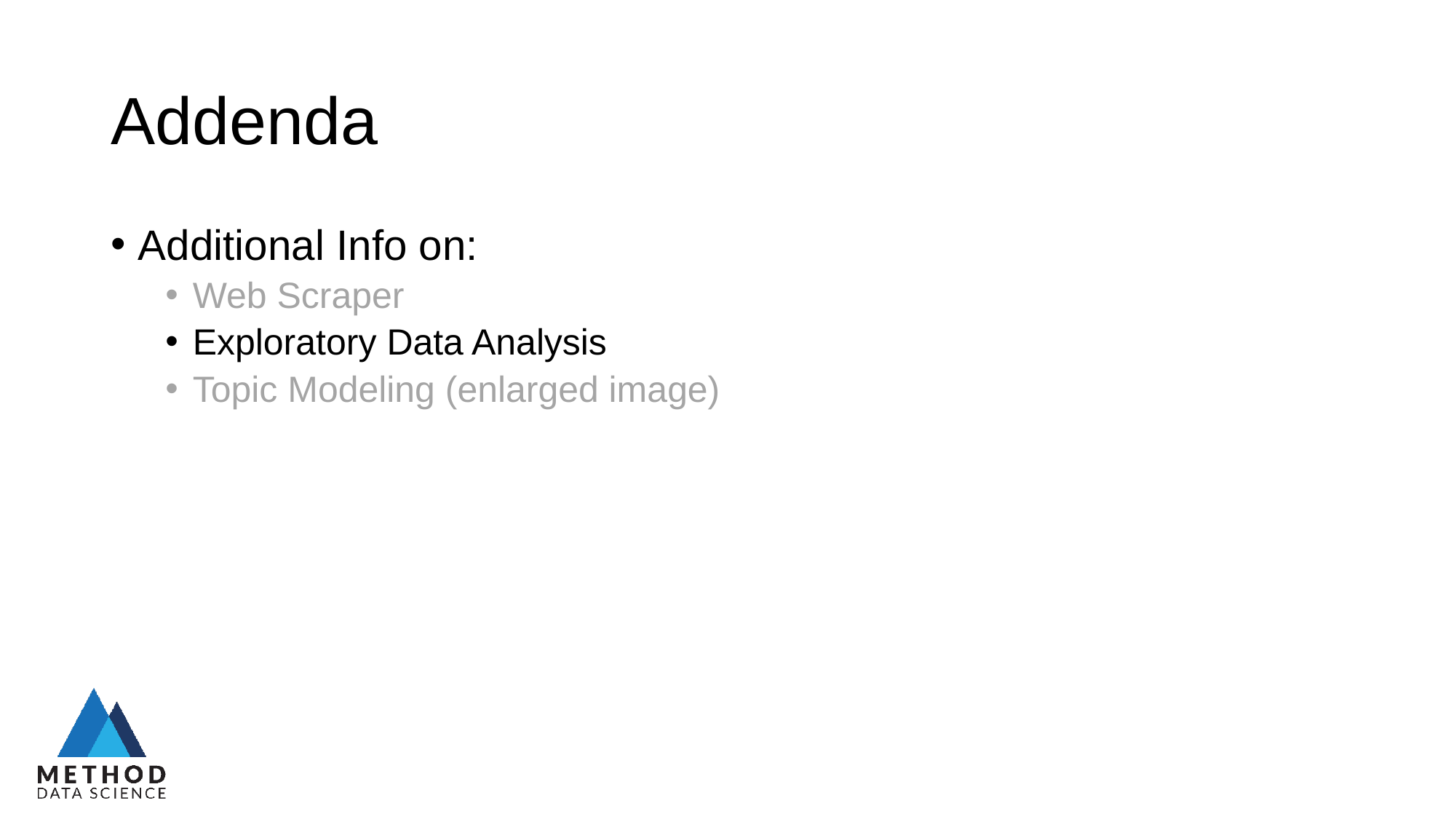

# Addenda
Additional Info on:
Web Scraper
Exploratory Data Analysis
Topic Modeling (enlarged image)